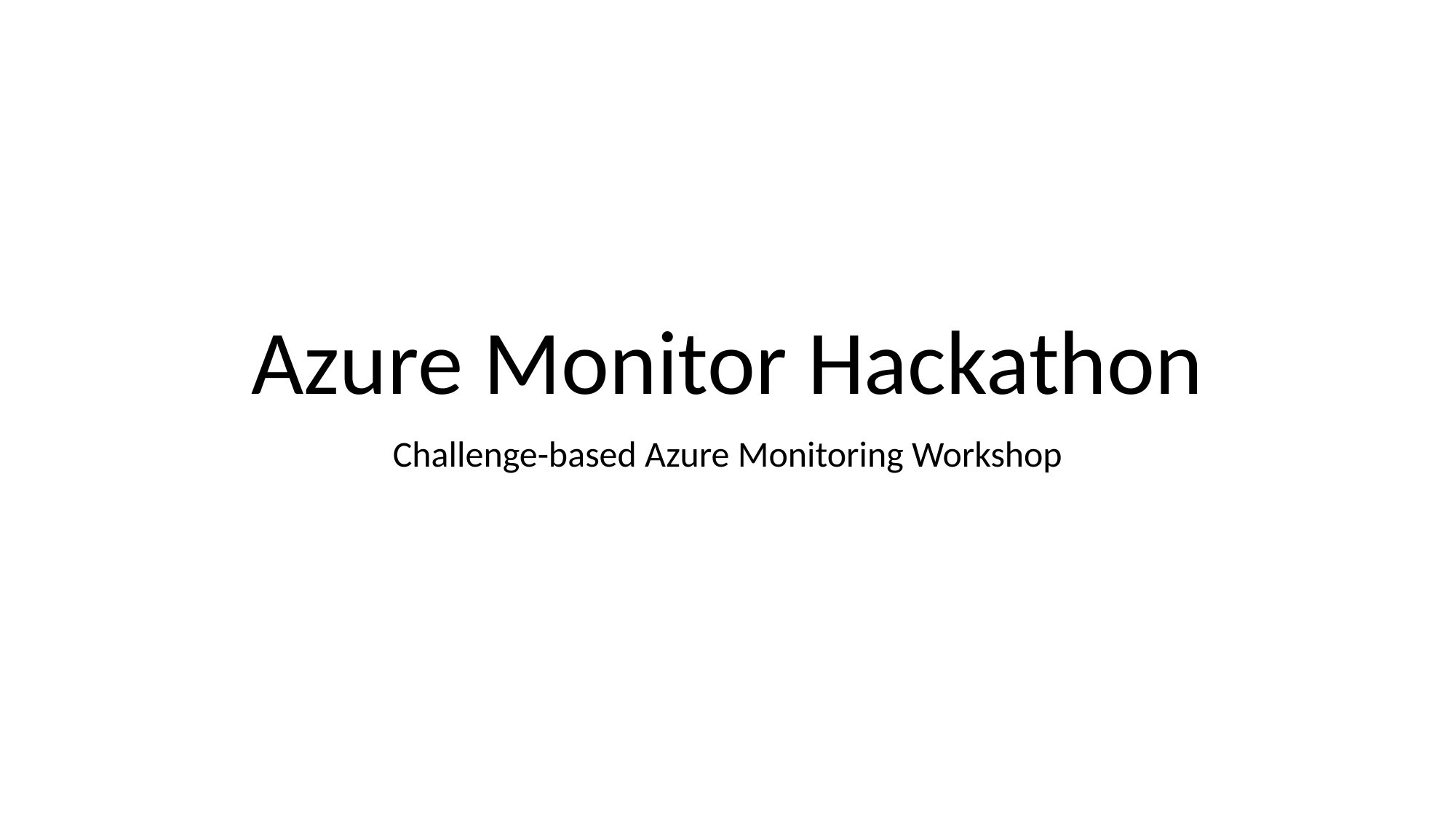

# Azure Monitor Hackathon
Challenge-based Azure Monitoring Workshop